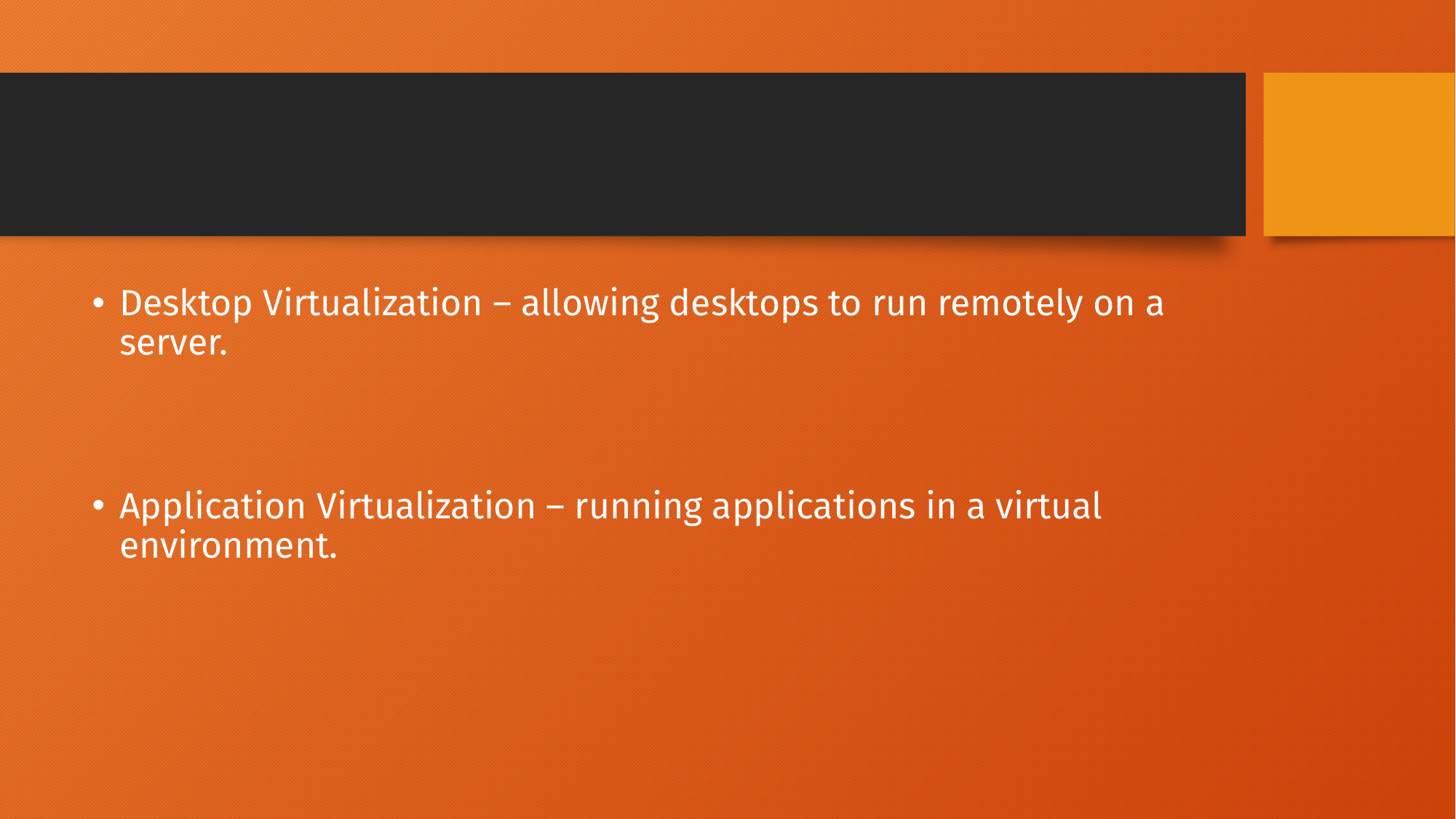

#
Desktop Virtualization – allowing desktops to run remotely on a server.

Application Virtualization – running applications in a virtual environment.